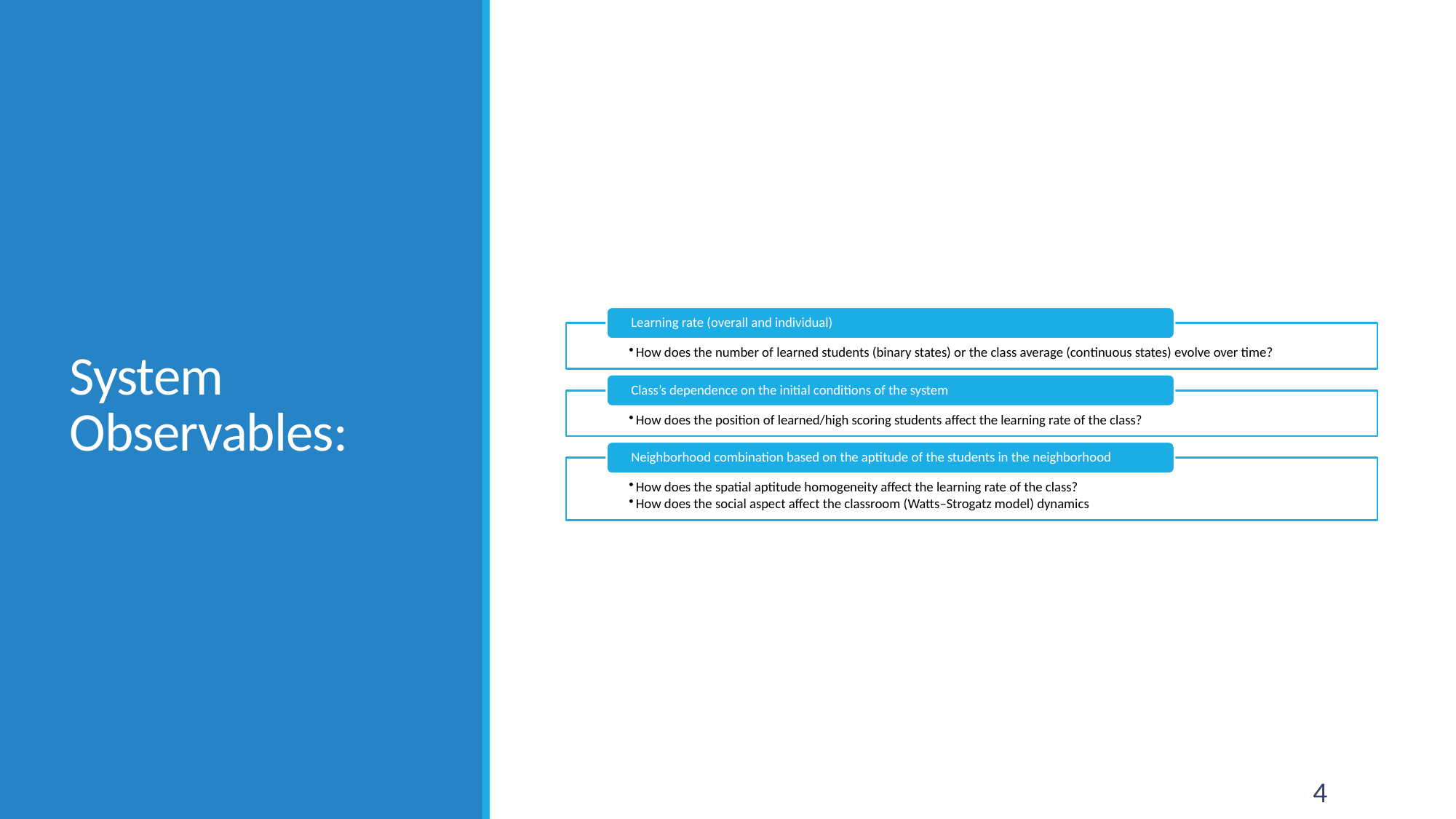

# System Observables:
How does the number of learned students (binary states) or the class average (continuous states) evolve over time?
Learning rate (overall and individual)
How does the position of learned/high scoring students affect the learning rate of the class?
Class’s dependence on the initial conditions of the system
How does the spatial aptitude homogeneity affect the learning rate of the class?
How does the social aspect affect the classroom (Watts–Strogatz model) dynamics
Neighborhood combination based on the aptitude of the students in the neighborhood
4